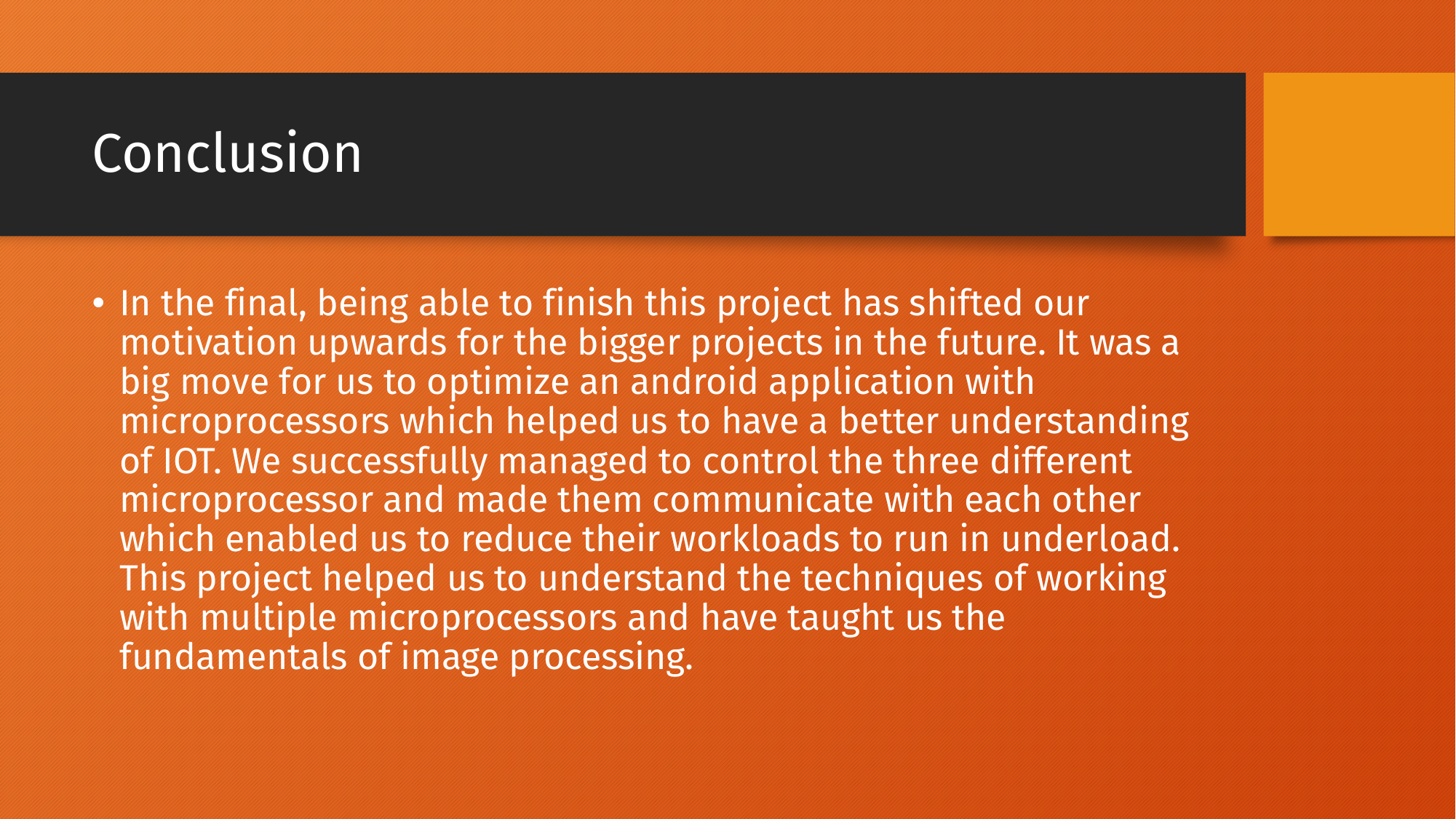

# Conclusion
In the final, being able to finish this project has shifted our motivation upwards for the bigger projects in the future. It was a big move for us to optimize an android application with microprocessors which helped us to have a better understanding of IOT. We successfully managed to control the three different microprocessor and made them communicate with each other which enabled us to reduce their workloads to run in underload. This project helped us to understand the techniques of working with multiple microprocessors and have taught us the fundamentals of image processing.